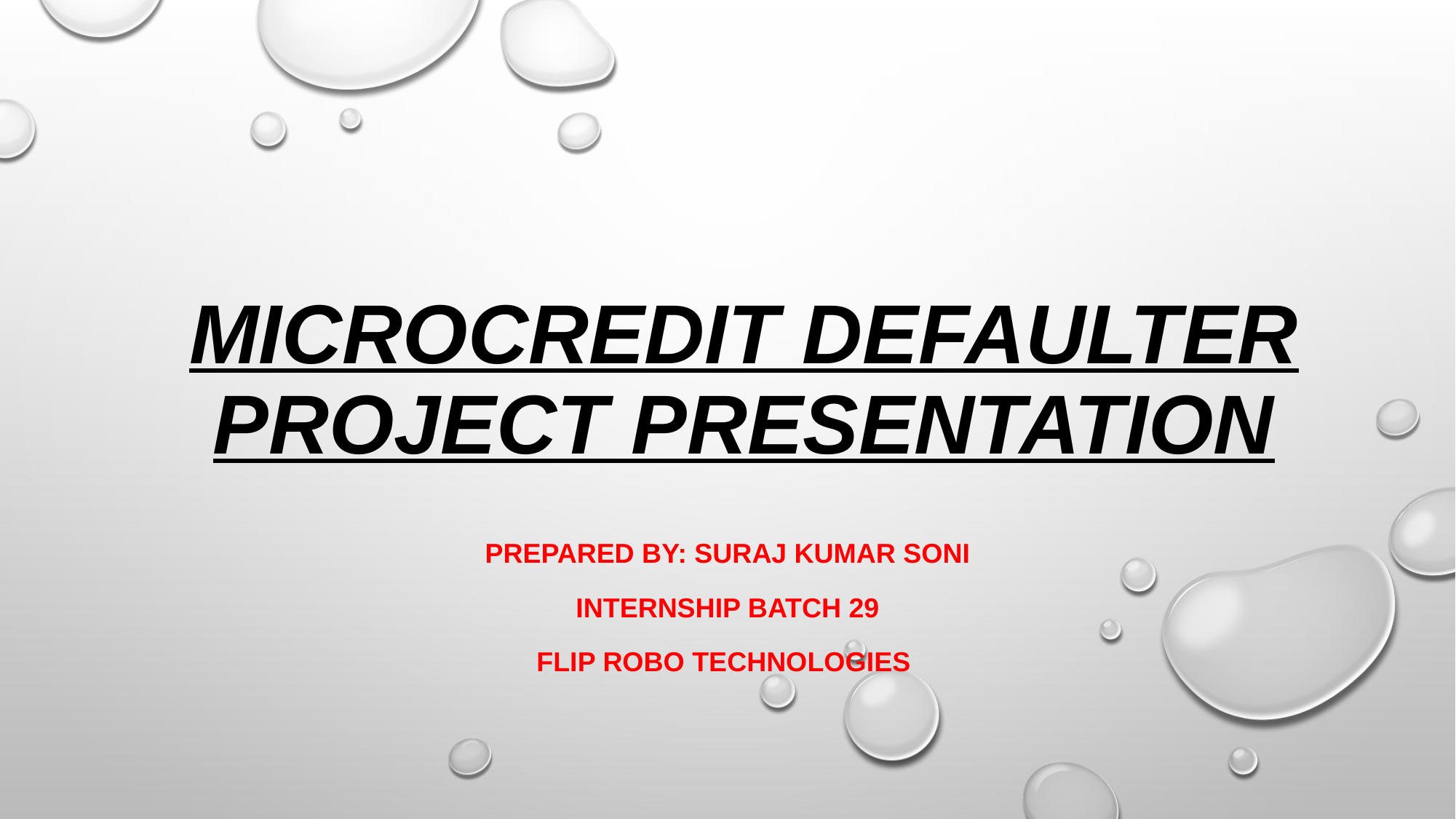

# Microcredit Defaulter Project Presentation
Prepared by: Suraj Kumar Soni
Internship Batch 29
Flip Robo Technologies